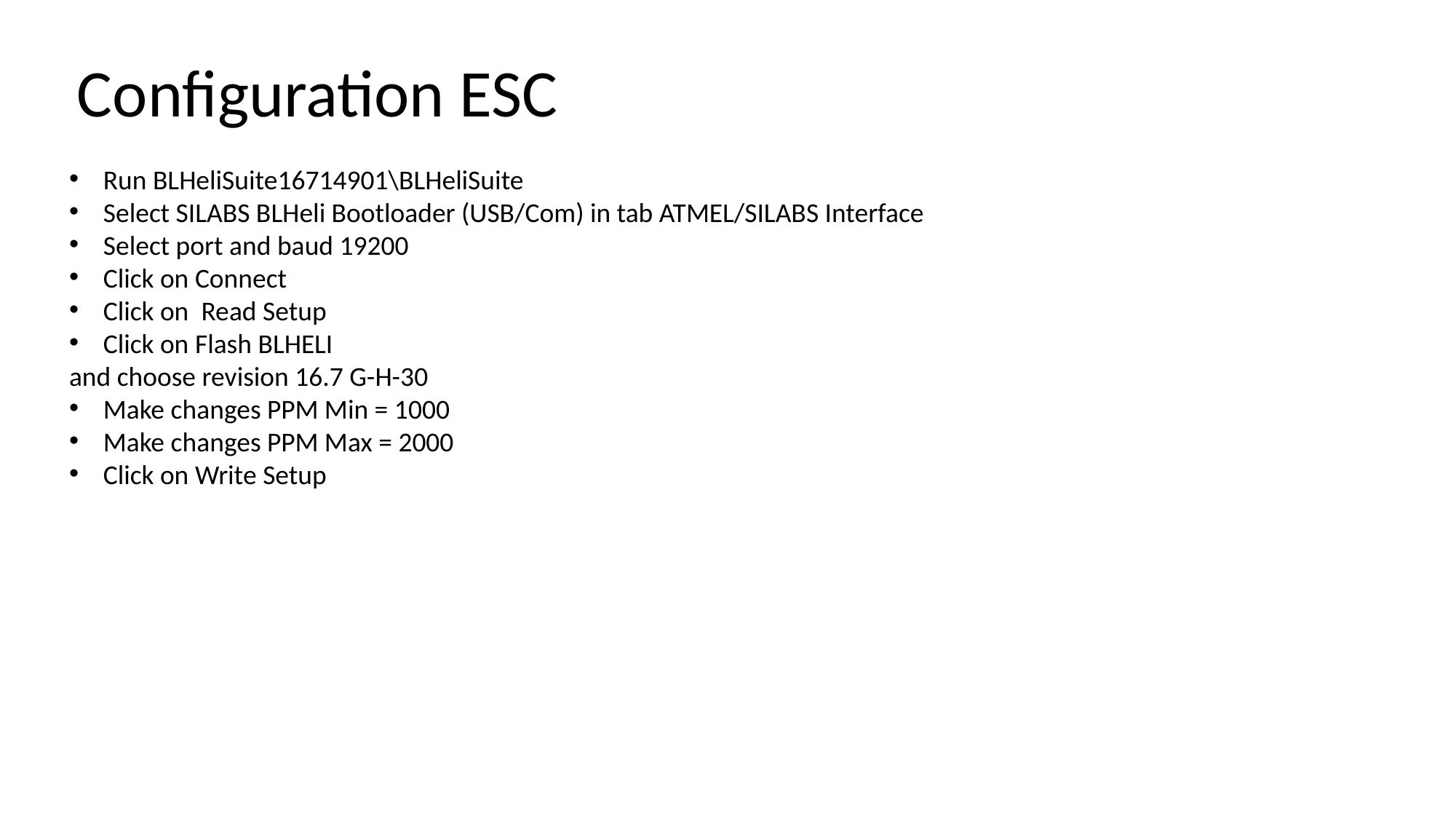

Configuration ESC
Run BLHeliSuite16714901\BLHeliSuite
Select SILABS BLHeli Bootloader (USB/Com) in tab ATMEL/SILABS Interface
Select port and baud 19200
Click on Connect
Click on  Read Setup
Click on Flash BLHELI
and choose revision 16.7 G-H-30
Make changes PPM Min = 1000
Make changes PPM Max = 2000
Click on Write Setup